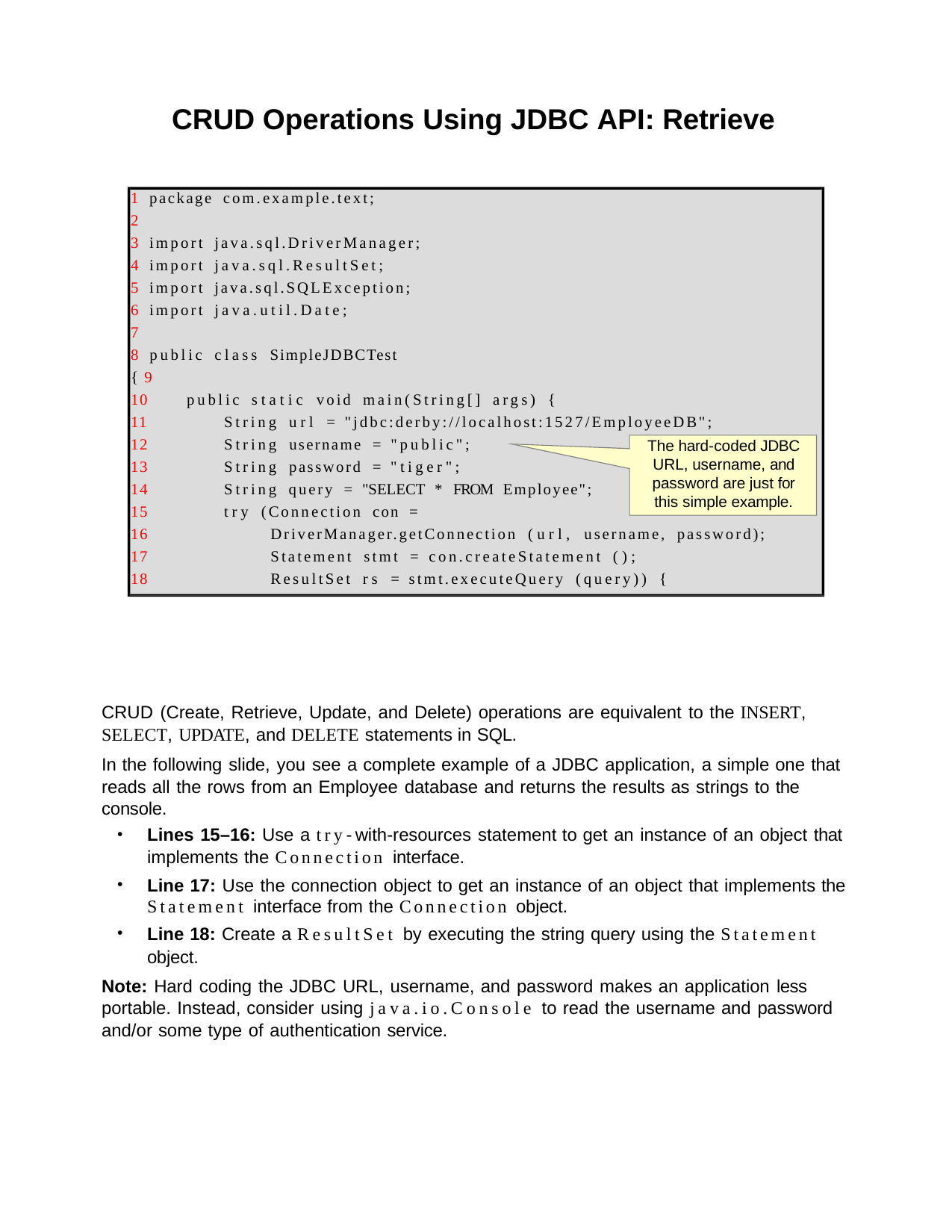

CRUD Operations Using JDBC API: Retrieve
1 package com.example.text;
2
3 import java.sql.DriverManager;
4 import java.sql.ResultSet;
5 import java.sql.SQLException;
6 import java.util.Date;
7
8 public class SimpleJDBCTest { 9

10
11
12
13
14
15
16
17
18
public static void main(String[] args) {
String url = "jdbc:derby://localhost:1527/EmployeeDB";
String username = "public"; String password = "tiger";
String query = "SELECT * FROM Employee"; try (Connection con =
The hard-coded JDBC URL, username, and password are just for this simple example.

DriverManager.getConnection (url, username, password); Statement stmt = con.createStatement ();
ResultSet rs = stmt.executeQuery (query)) {

CRUD (Create, Retrieve, Update, and Delete) operations are equivalent to the INSERT, SELECT, UPDATE, and DELETE statements in SQL.
In the following slide, you see a complete example of a JDBC application, a simple one that reads all the rows from an Employee database and returns the results as strings to the console.
Lines 15–16: Use a try-with-resources statement to get an instance of an object that implements the Connection interface.
Line 17: Use the connection object to get an instance of an object that implements the
Statement interface from the Connection object.
Line 18: Create a ResultSet by executing the string query using the Statement
object.
Note: Hard coding the JDBC URL, username, and password makes an application less portable. Instead, consider using java.io.Console to read the username and password and/or some type of authentication service.